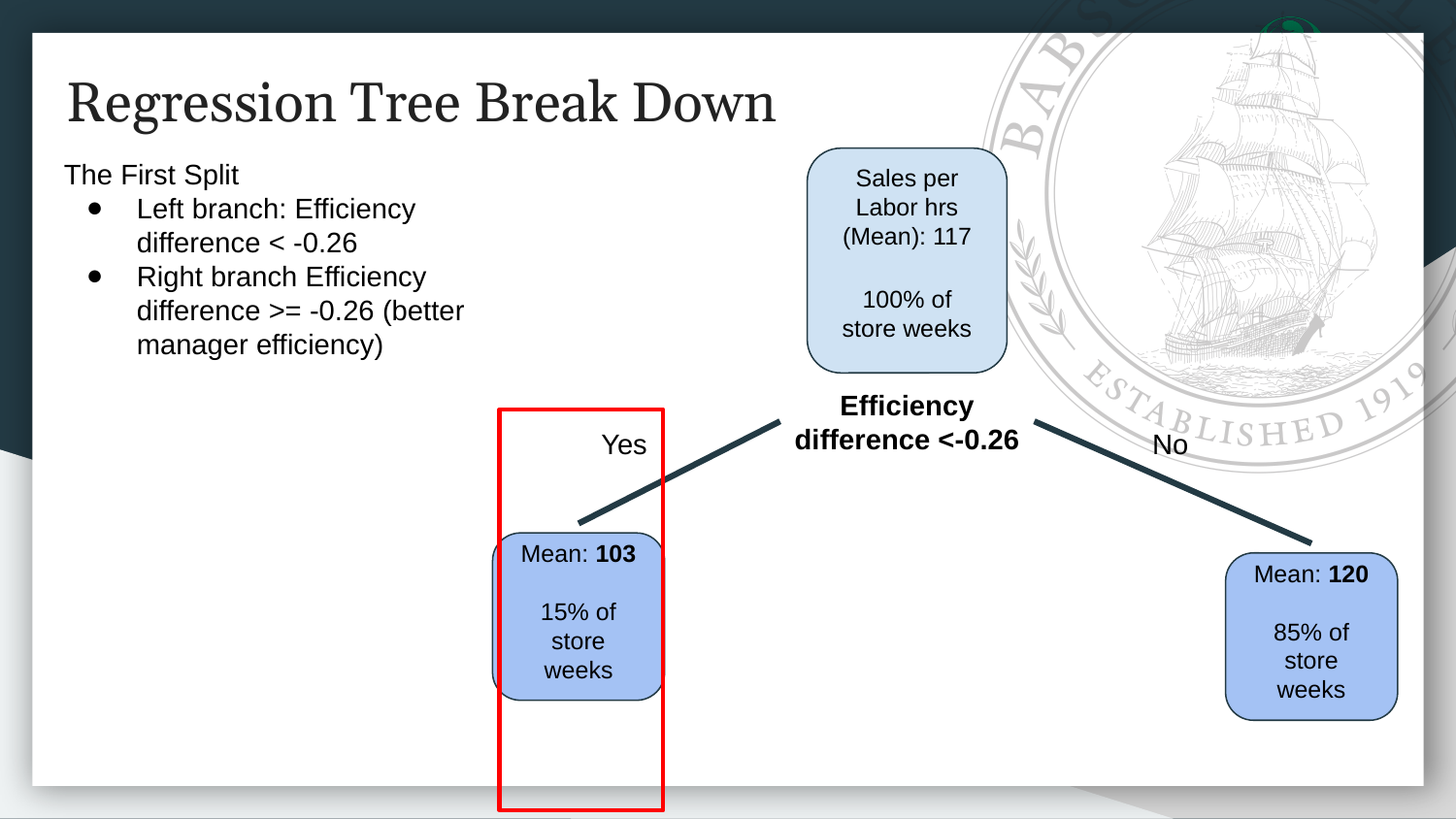

Regression Tree Break Down

The First Split
Left branch: Efficiency difference < -0.26
Right branch Efficiency difference >= -0.26 (better manager efficiency)

Sales per Labor hrs (Mean): 117

100% of store weeks

Efficiency difference <-0.26
Yes
No
Mean: 103

15% of store weeks

Mean: 120

85% of store weeks